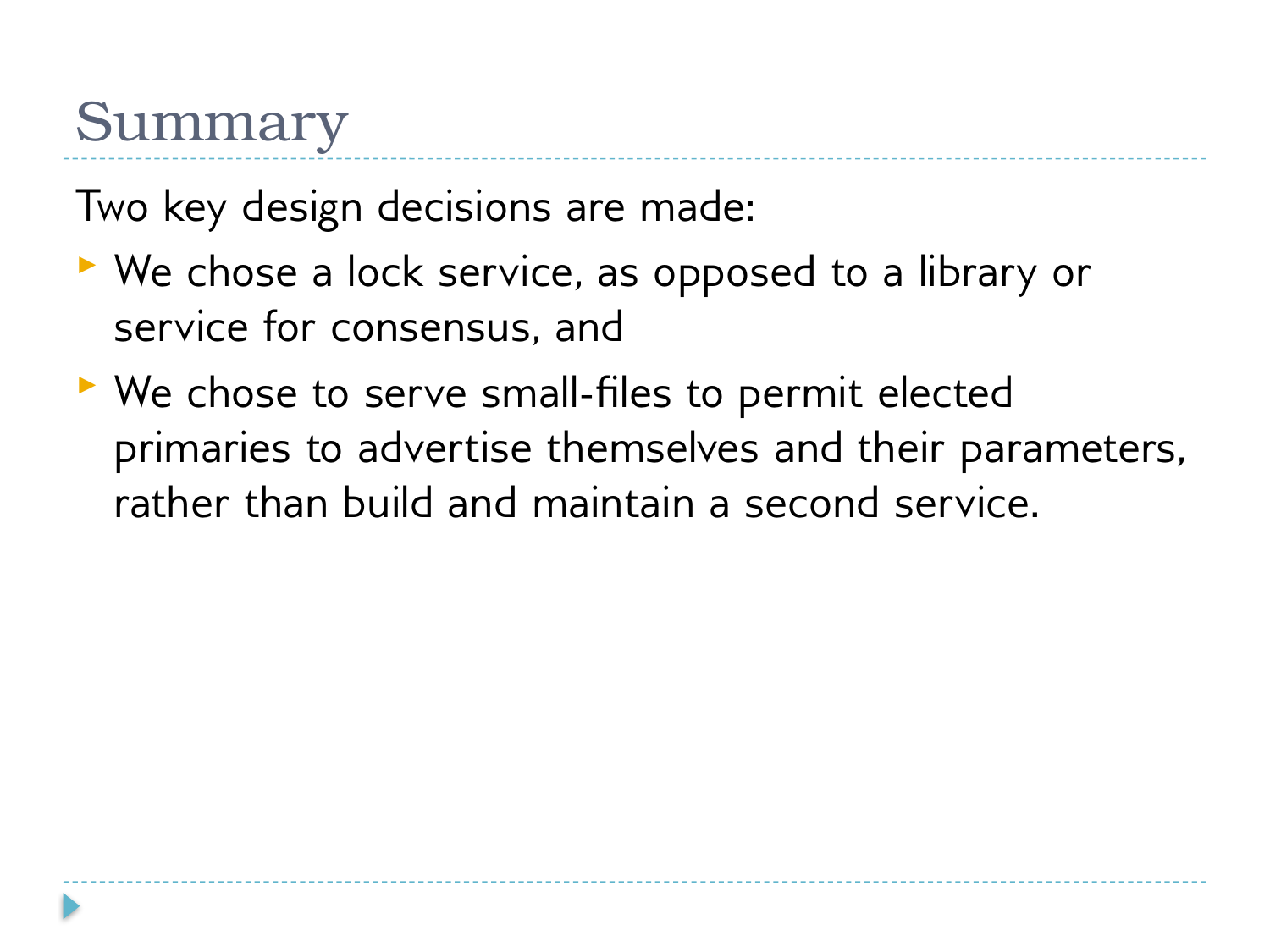

# Summary
Two key design decisions are made:
We chose a lock service, as opposed to a library or service for consensus, and
We chose to serve small-files to permit elected primaries to advertise themselves and their parameters, rather than build and maintain a second service.